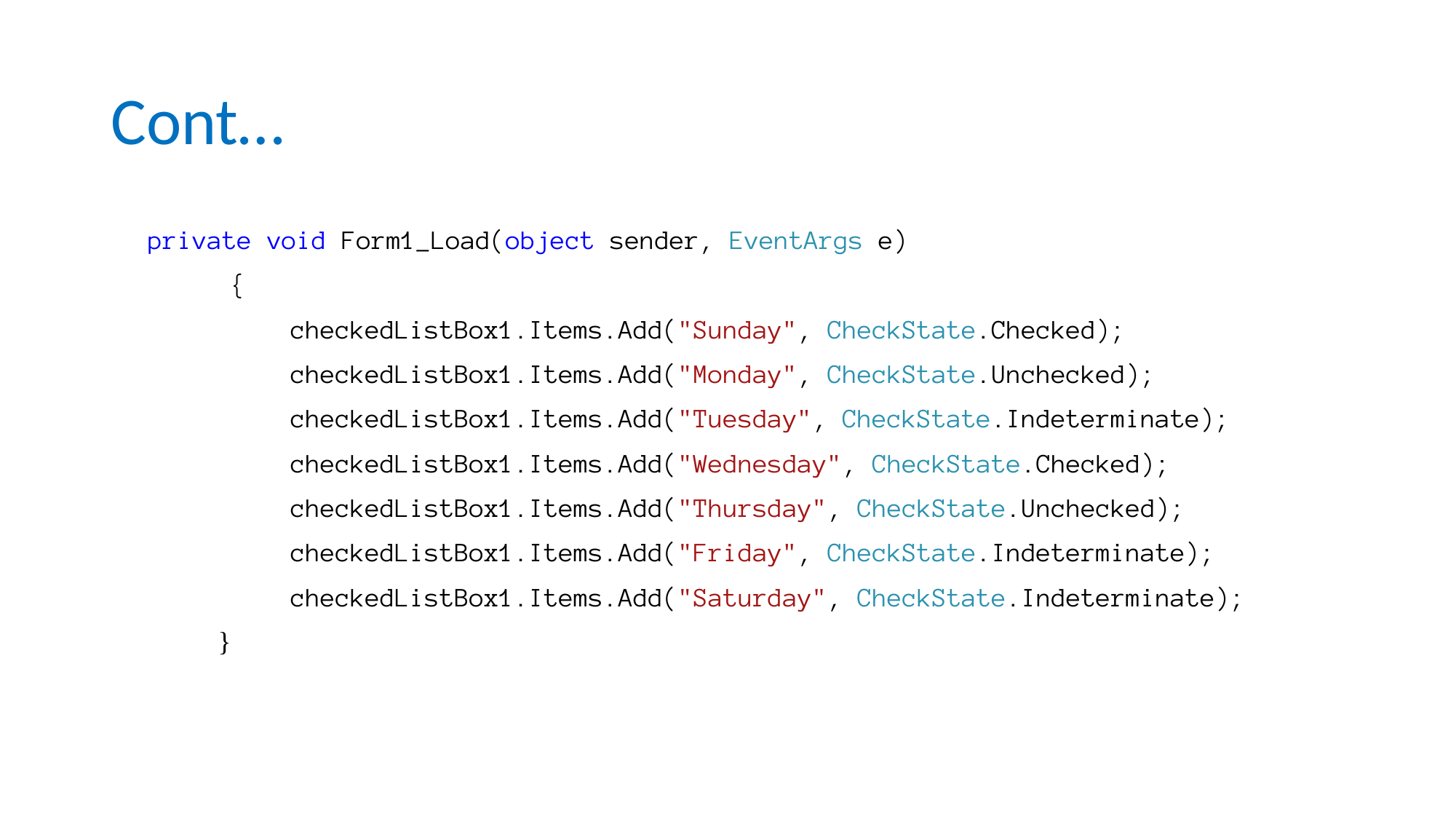

# Cont…
 private void Form1_Load(object sender, EventArgs e)
      {
          checkedListBox1.Items.Add("Sunday", CheckState.Checked);
          checkedListBox1.Items.Add("Monday", CheckState.Unchecked);
          checkedListBox1.Items.Add("Tuesday", CheckState.Indeterminate);
          checkedListBox1.Items.Add("Wednesday", CheckState.Checked);
          checkedListBox1.Items.Add("Thursday", CheckState.Unchecked);
          checkedListBox1.Items.Add("Friday", CheckState.Indeterminate);
          checkedListBox1.Items.Add("Saturday", CheckState.Indeterminate);
           }